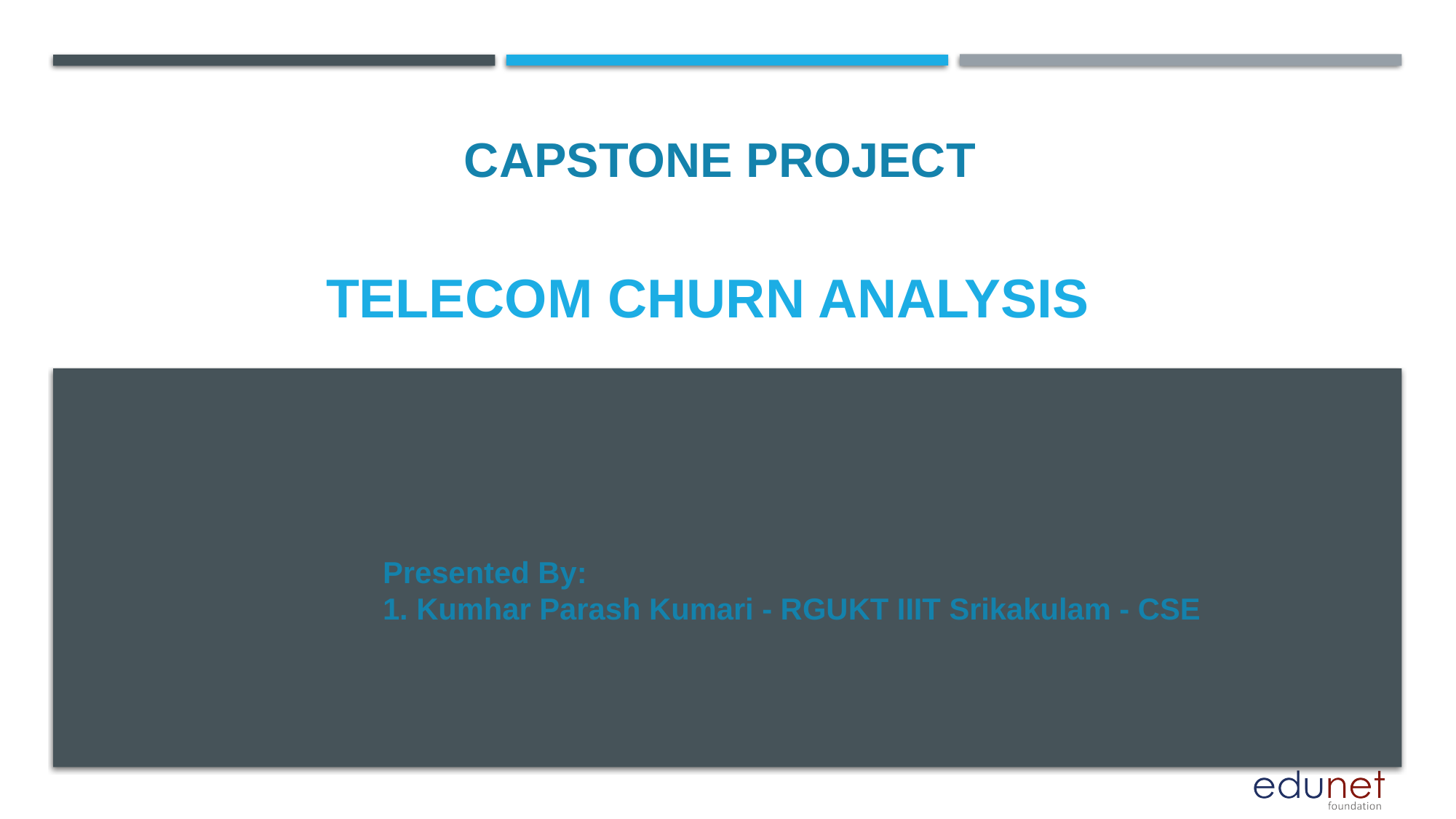

CAPSTONE PROJECT
Telecom churn analysis
Presented By:
1. Kumhar Parash Kumari - RGUKT IIIT Srikakulam - CSE